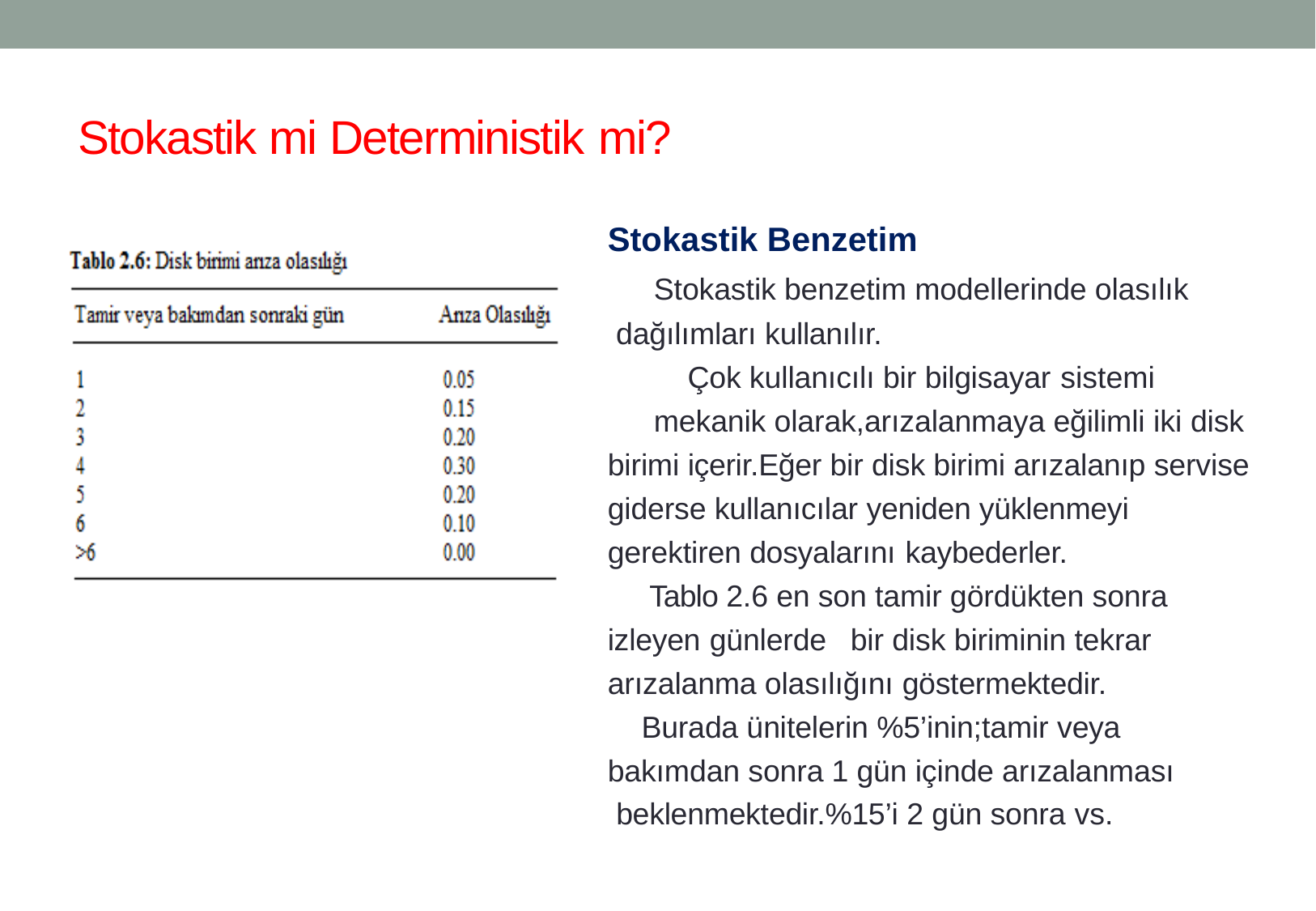

# Stokastik mi Deterministik mi?
Stokastik Benzetim
Stokastik benzetim modellerinde olasılık  dağılımları kullanılır.
Çok kullanıcılı bir bilgisayar sistemi
mekanik olarak,arızalanmaya eğilimli iki disk  birimi içerir.Eğer bir disk birimi arızalanıp servise  giderse kullanıcılar yeniden yüklenmeyi  gerektiren dosyalarını kaybederler.
Tablo 2.6 en son tamir gördükten sonra  izleyen günlerde	bir disk biriminin tekrar  arızalanma olasılığını göstermektedir.
Burada ünitelerin %5’inin;tamir veya  bakımdan sonra 1 gün içinde arızalanması  beklenmektedir.%15’i 2 gün sonra vs.